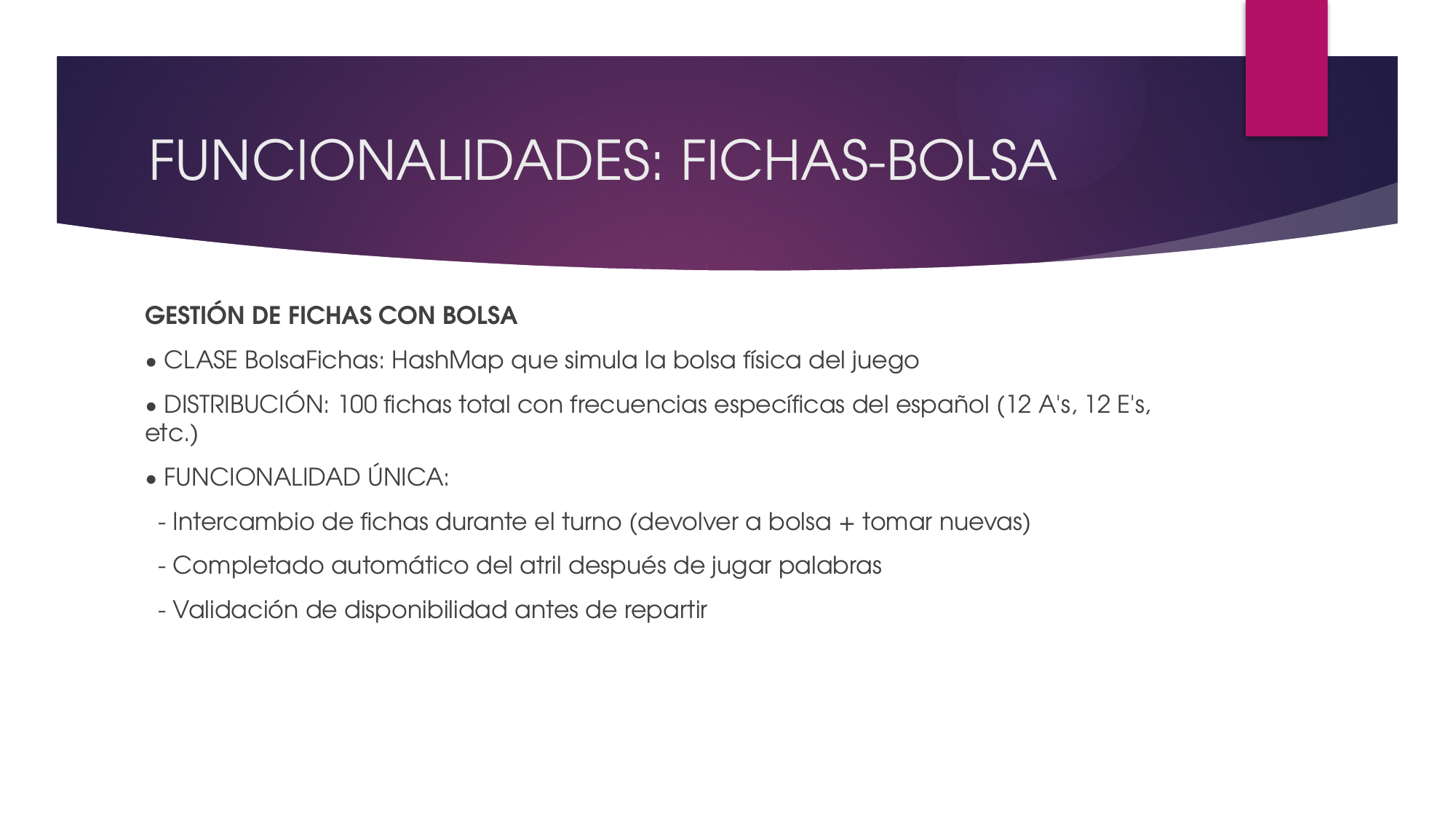

# FUNCIONALIDADES: FICHAS-BOLSA
GESTIÓN DE FICHAS CON BOLSA
• CLASE BolsaFichas: HashMap que simula la bolsa física del juego
• DISTRIBUCIÓN: 100 fichas total con frecuencias específicas del español (12 A's, 12 E's, etc.)
• FUNCIONALIDAD ÚNICA:
  - Intercambio de fichas durante el turno (devolver a bolsa + tomar nuevas)
  - Completado automático del atril después de jugar palabras
  - Validación de disponibilidad antes de repartir